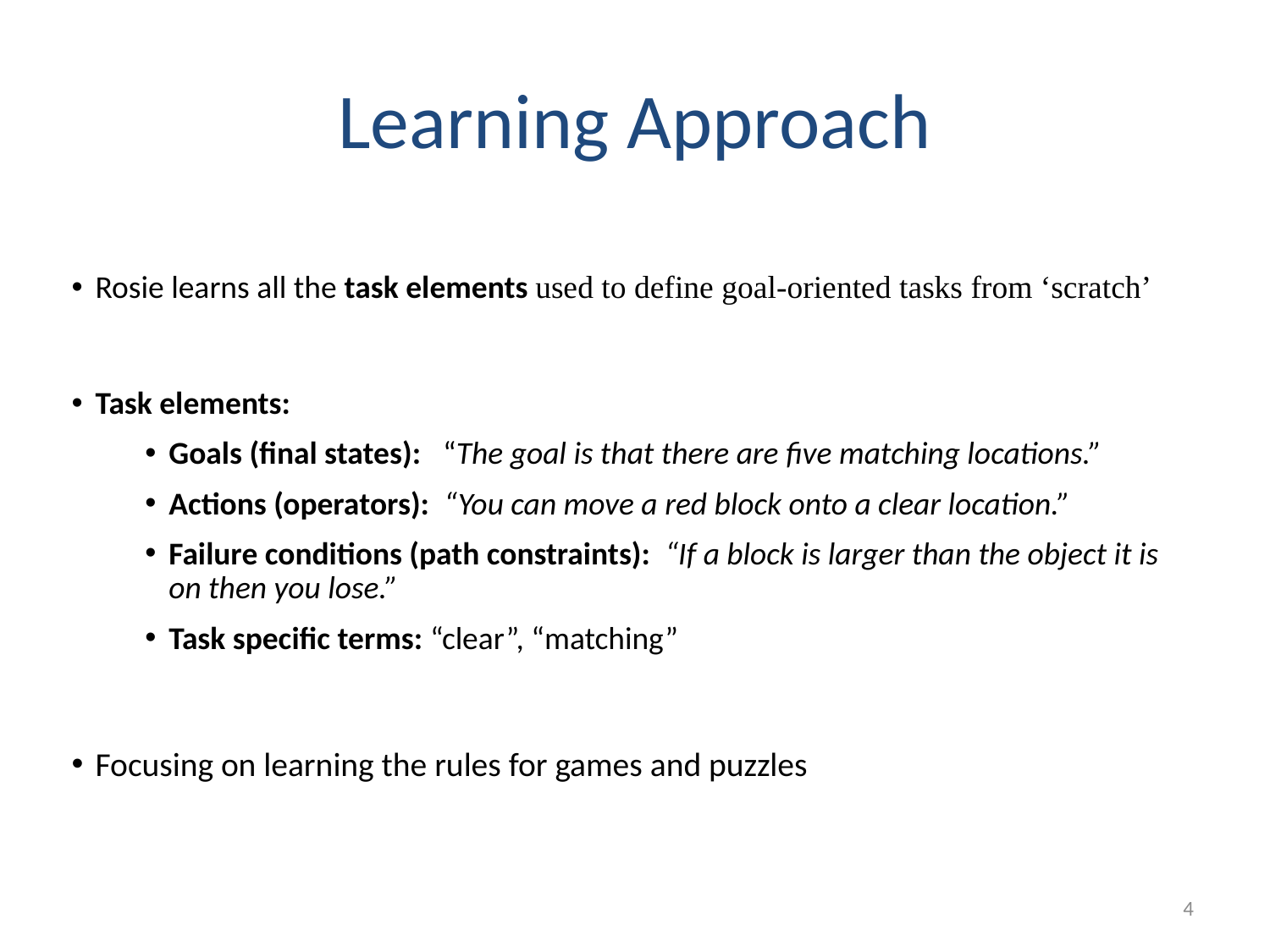

# Learning Approach
Rosie learns all the task elements used to define goal-oriented tasks from ‘scratch’

Task elements:
Goals (final states):   “The goal is that there are five matching locations.”
Actions (operators):  “You can move a red block onto a clear location.”
Failure conditions (path constraints):  “If a block is larger than the object it is on then you lose.”
Task specific terms: “clear”, “matching”

Focusing on learning the rules for games and puzzles

4